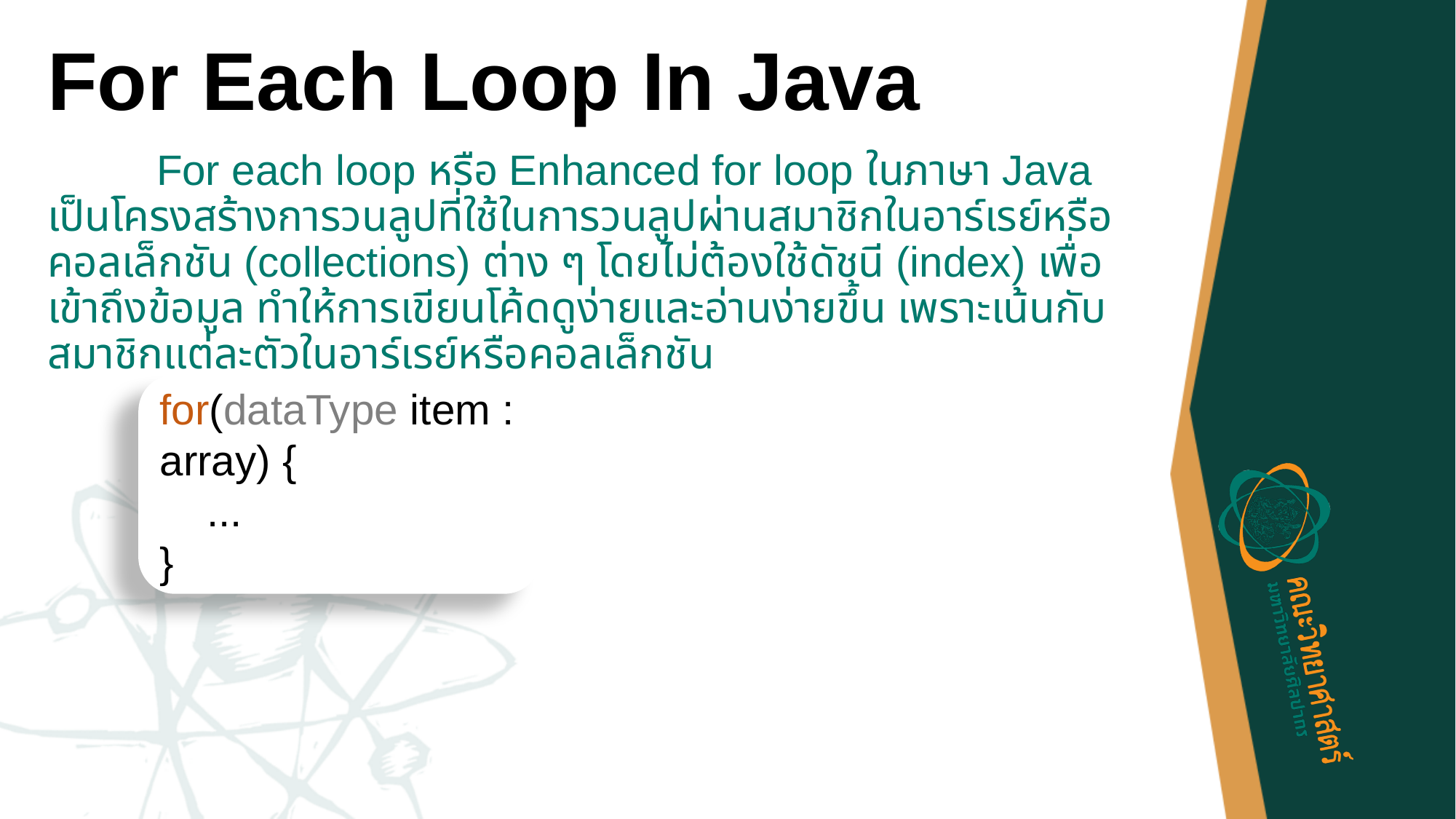

# For Each Loop In Java
	For each loop หรือ Enhanced for loop ในภาษา Java เป็นโครงสร้างการวนลูปที่ใช้ในการวนลูปผ่านสมาชิกในอาร์เรย์หรือคอลเล็กชัน (collections) ต่าง ๆ โดยไม่ต้องใช้ดัชนี (index) เพื่อเข้าถึงข้อมูล ทำให้การเขียนโค้ดดูง่ายและอ่านง่ายขึ้น เพราะเน้นกับสมาชิกแต่ละตัวในอาร์เรย์หรือคอลเล็กชัน

for(dataType item : array) {
    ...
}